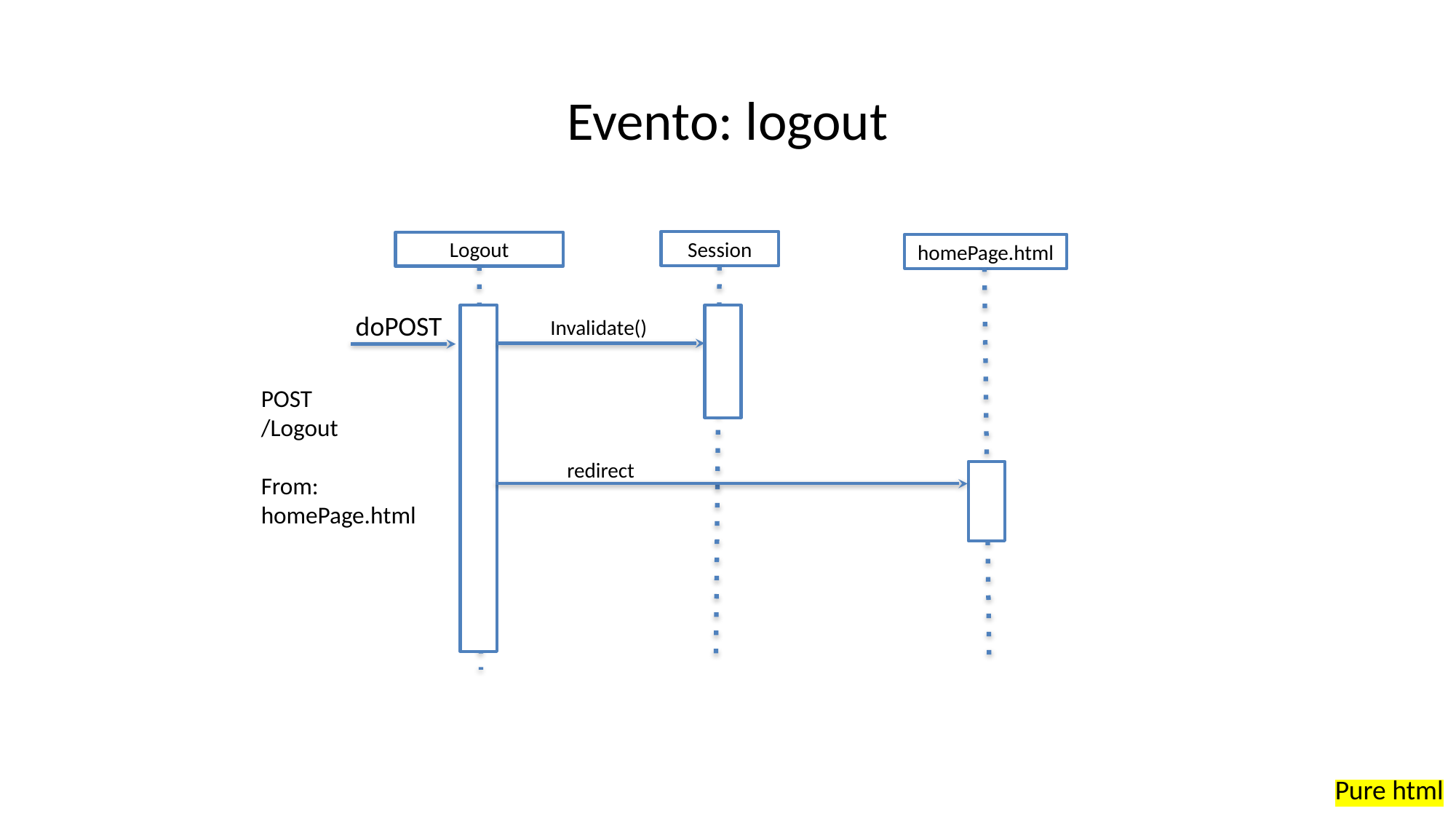

# Evento: logout
Session
Logout
homePage.html
doPOST

Invalidate()
POST
/Logout

From: homePage.html
redirect

Pure html